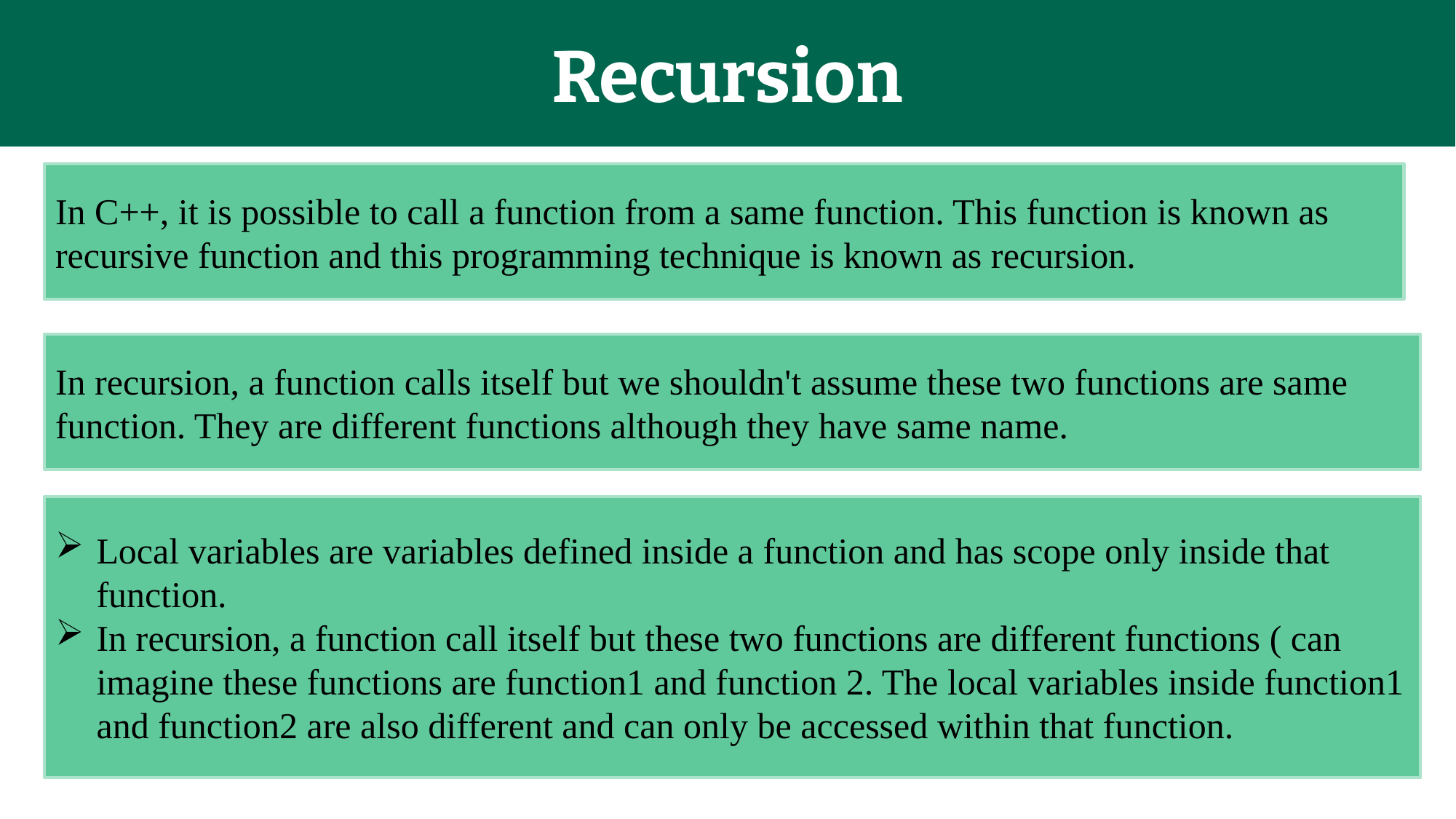

# Recursion
In C++, it is possible to call a function from a same function. This function is known as recursive function and this programming technique is known as recursion.
In recursion, a function calls itself but we shouldn't assume these two functions are same function. They are different functions although they have same name.
Local variables are variables defined inside a function and has scope only inside that function.
In recursion, a function call itself but these two functions are different functions ( can imagine these functions are function1 and function 2. The local variables inside function1 and function2 are also different and can only be accessed within that function.